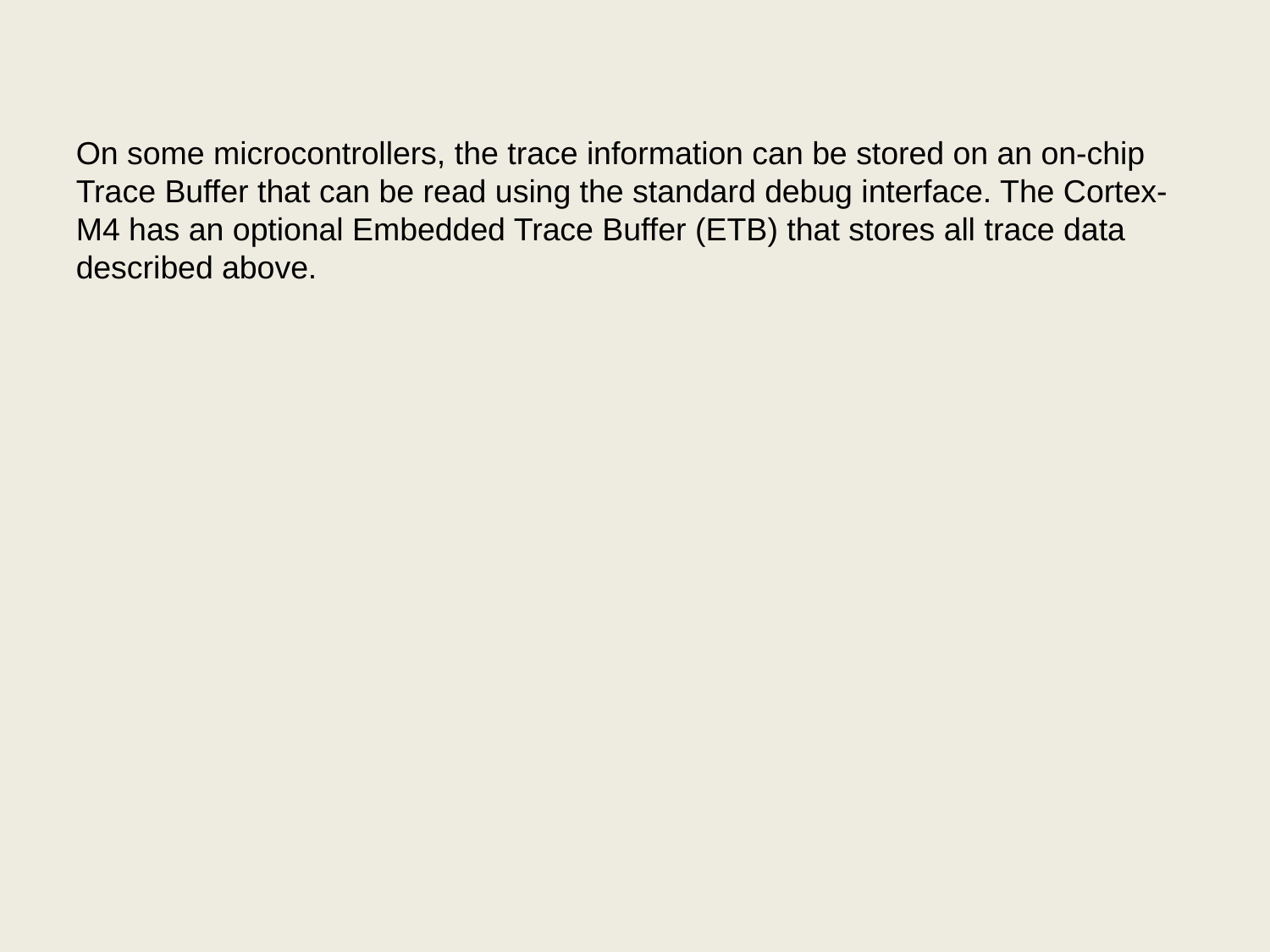

On some microcontrollers, the trace information can be stored on an on-chip
Trace Buffer that can be read using the standard debug interface. The Cortex-
M4 has an optional Embedded Trace Buffer (ETB) that stores all trace data
described above.